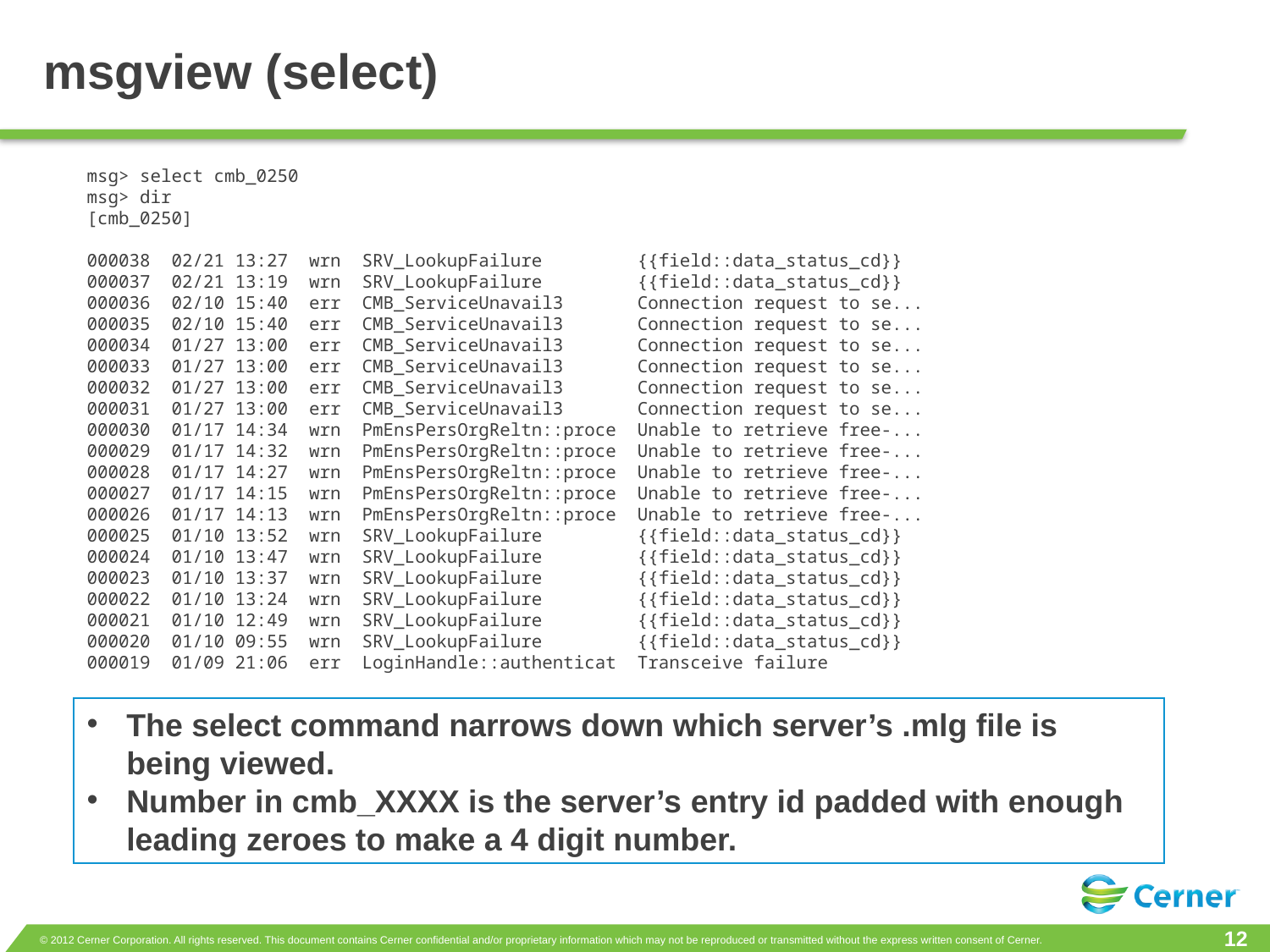

# msgview (select)
msg> select cmb_0250
msg> dir
[cmb_0250]

000038  02/21 13:27  wrn  SRV_LookupFailure         {{field::data_status_cd}}
000037  02/21 13:19  wrn  SRV_LookupFailure         {{field::data_status_cd}}
000036  02/10 15:40  err  CMB_ServiceUnavail3       Connection request to se...
000035  02/10 15:40  err  CMB_ServiceUnavail3       Connection request to se...
000034  01/27 13:00  err  CMB_ServiceUnavail3       Connection request to se...
000033  01/27 13:00  err  CMB_ServiceUnavail3       Connection request to se...
000032  01/27 13:00  err  CMB_ServiceUnavail3       Connection request to se...
000031  01/27 13:00  err  CMB_ServiceUnavail3       Connection request to se...
000030  01/17 14:34  wrn  PmEnsPersOrgReltn::proce  Unable to retrieve free-...
000029  01/17 14:32  wrn  PmEnsPersOrgReltn::proce  Unable to retrieve free-...
000028  01/17 14:27  wrn  PmEnsPersOrgReltn::proce  Unable to retrieve free-...
000027  01/17 14:15  wrn  PmEnsPersOrgReltn::proce  Unable to retrieve free-...
000026  01/17 14:13  wrn  PmEnsPersOrgReltn::proce  Unable to retrieve free-...
000025  01/10 13:52  wrn  SRV_LookupFailure         {{field::data_status_cd}}
000024  01/10 13:47  wrn  SRV_LookupFailure         {{field::data_status_cd}}
000023  01/10 13:37  wrn  SRV_LookupFailure         {{field::data_status_cd}}
000022  01/10 13:24  wrn  SRV_LookupFailure         {{field::data_status_cd}}
000021  01/10 12:49  wrn  SRV_LookupFailure         {{field::data_status_cd}}
000020  01/10 09:55  wrn  SRV_LookupFailure         {{field::data_status_cd}}
000019  01/09 21:06  err  LoginHandle::authenticat  Transceive failure
The select command narrows down which server’s .mlg file is being viewed.
Number in cmb_XXXX is the server’s entry id padded with enough leading zeroes to make a 4 digit number.